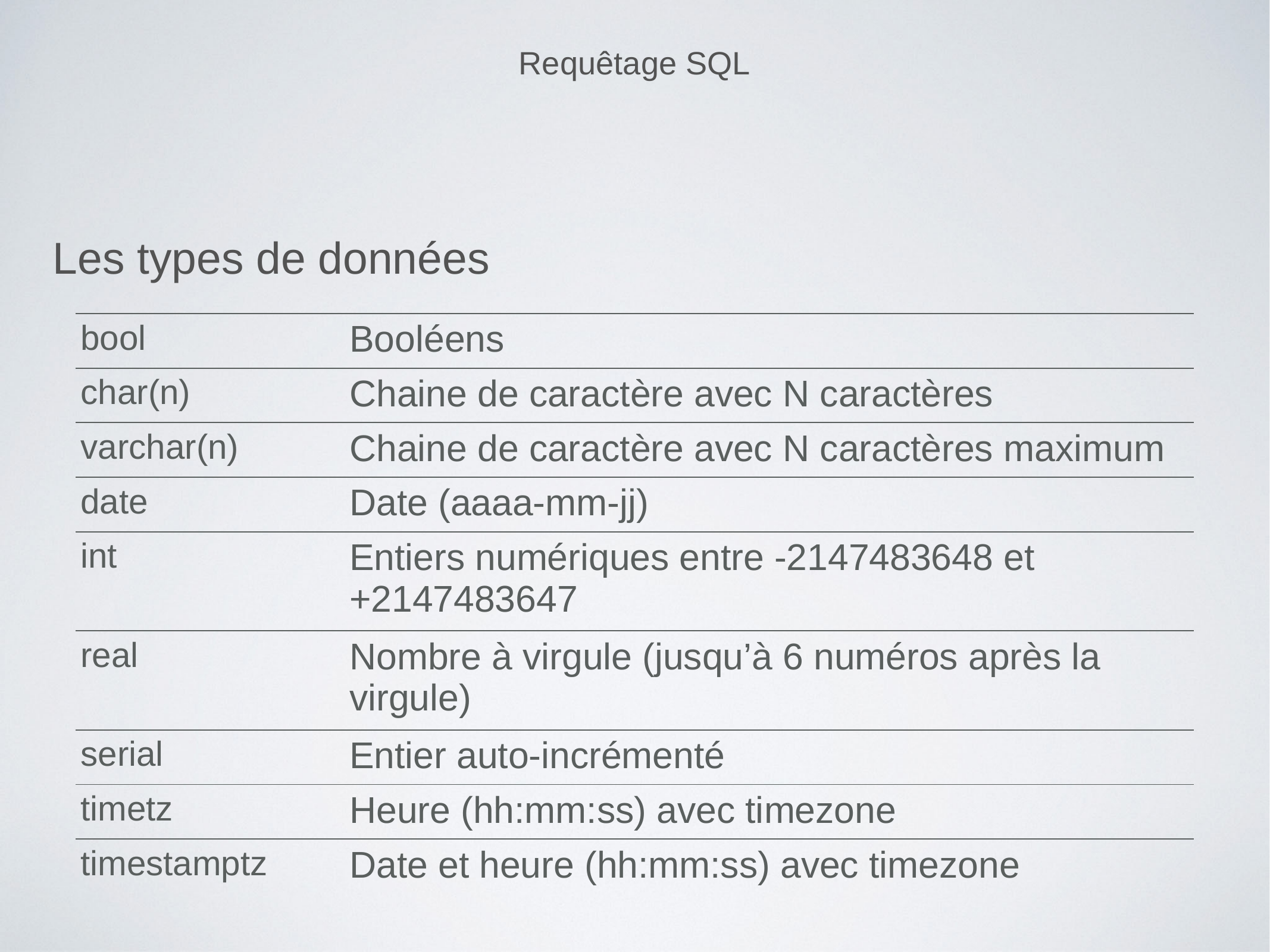

Requêtage SQL
Les types de données
| bool | Booléens |
| --- | --- |
| char(n) | Chaine de caractère avec N caractères |
| varchar(n) | Chaine de caractère avec N caractères maximum |
| date | Date (aaaa-mm-jj) |
| int | Entiers numériques entre -2147483648 et +2147483647 |
| real | Nombre à virgule (jusqu’à 6 numéros après la virgule) |
| serial | Entier auto-incrémenté |
| timetz | Heure (hh:mm:ss) avec timezone |
| timestamptz | Date et heure (hh:mm:ss) avec timezone |